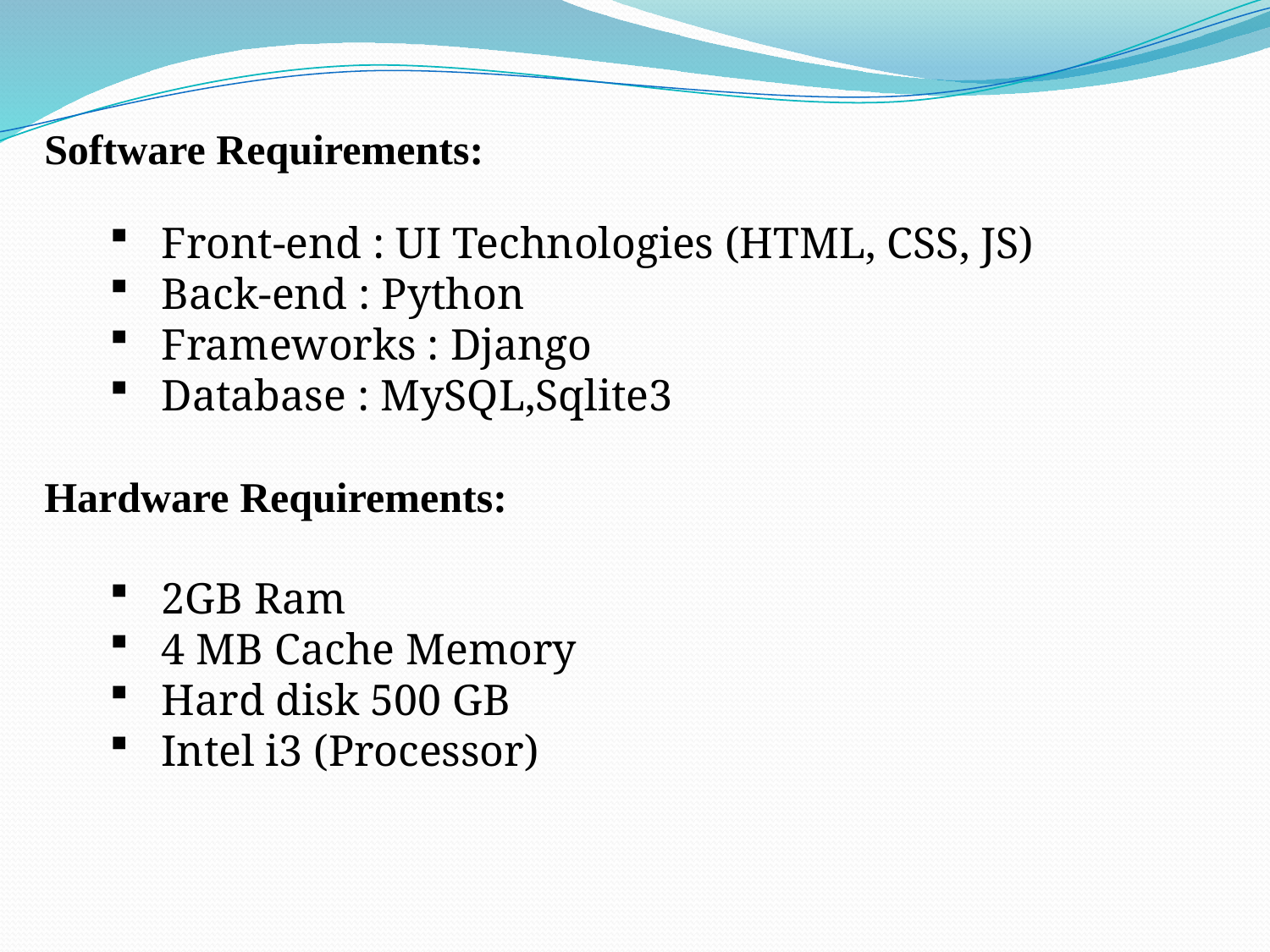

Software Requirements:

  Front-end : UI Technologies (HTML, CSS, JS)
  Back-end : Python
  Frameworks : Django
  Database : MySQL,Sqlite3

   Hardware Requirements:

  2GB Ram
  4 MB Cache Memory
  Hard disk 500 GB
  Intel i3 (Processor)